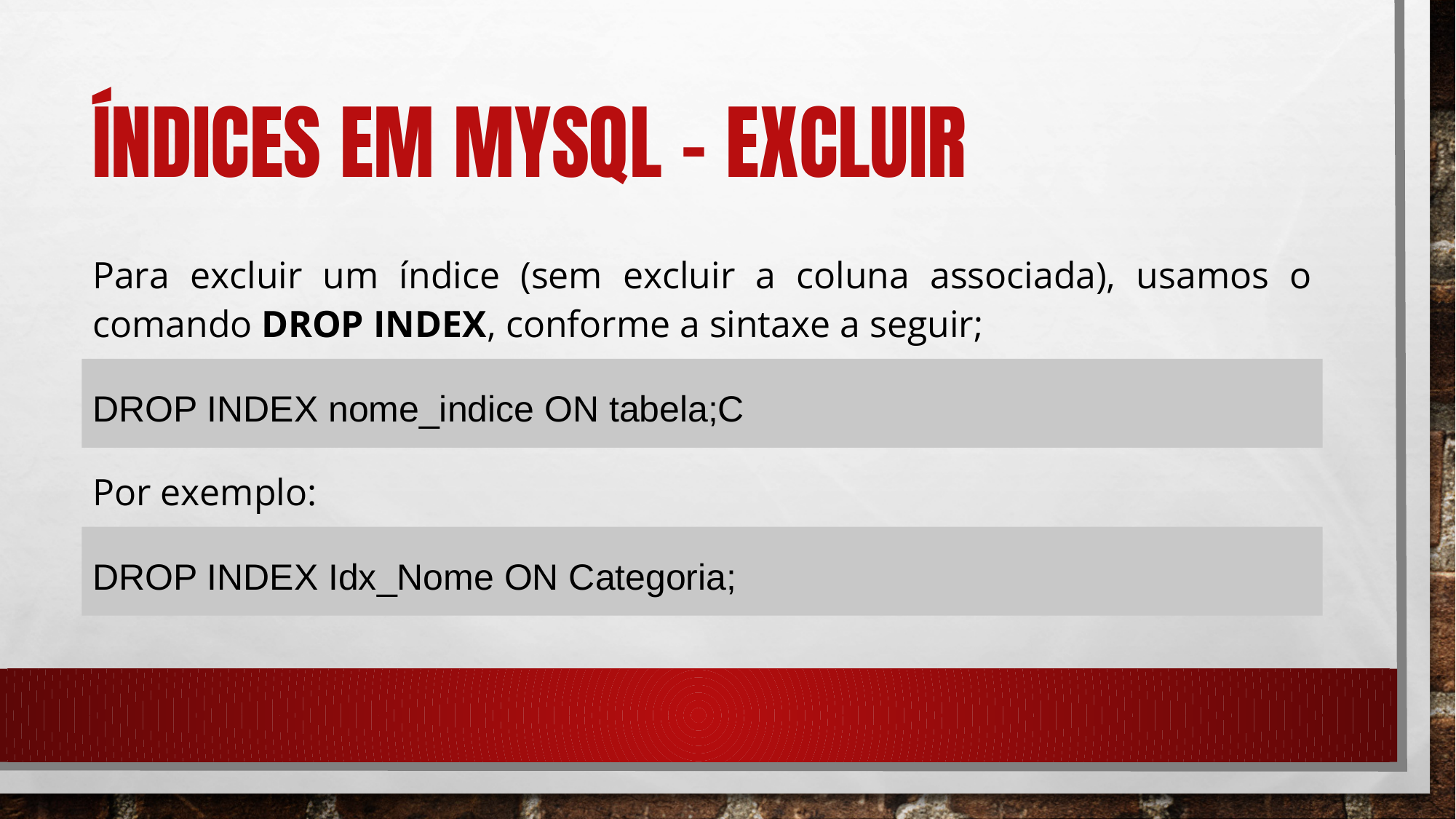

# Índices em mysql – excluir
Para excluir um índice (sem excluir a coluna associada), usamos o comando DROP INDEX, conforme a sintaxe a seguir;
DROP INDEX nome_indice ON tabela;C
Por exemplo:
DROP INDEX Idx_Nome ON Categoria;